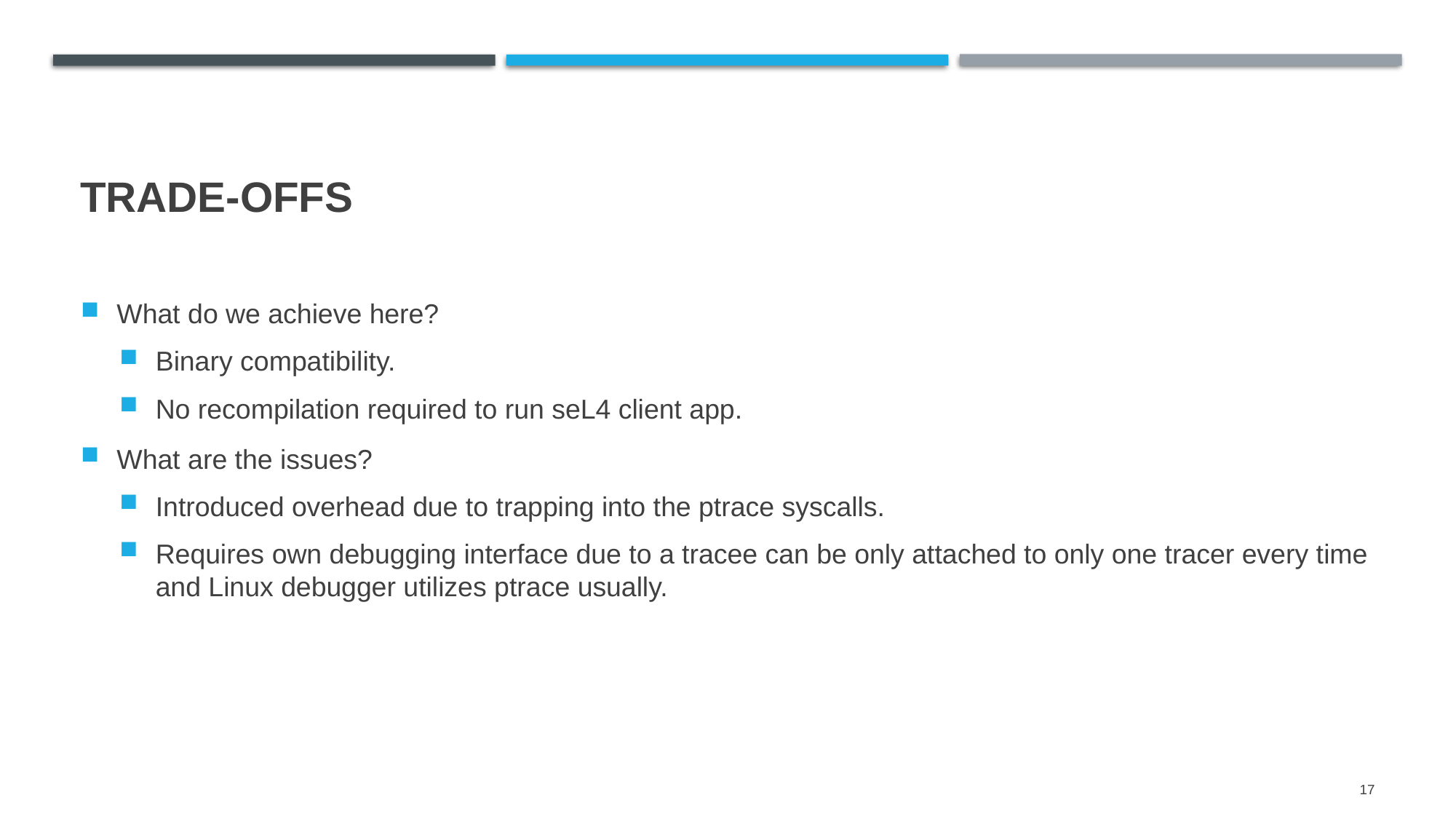

# Trade-offs
What do we achieve here?
Binary compatibility.
No recompilation required to run seL4 client app.
What are the issues?
Introduced overhead due to trapping into the ptrace syscalls.
Requires own debugging interface due to a tracee can be only attached to only one tracer every time and Linux debugger utilizes ptrace usually.

17